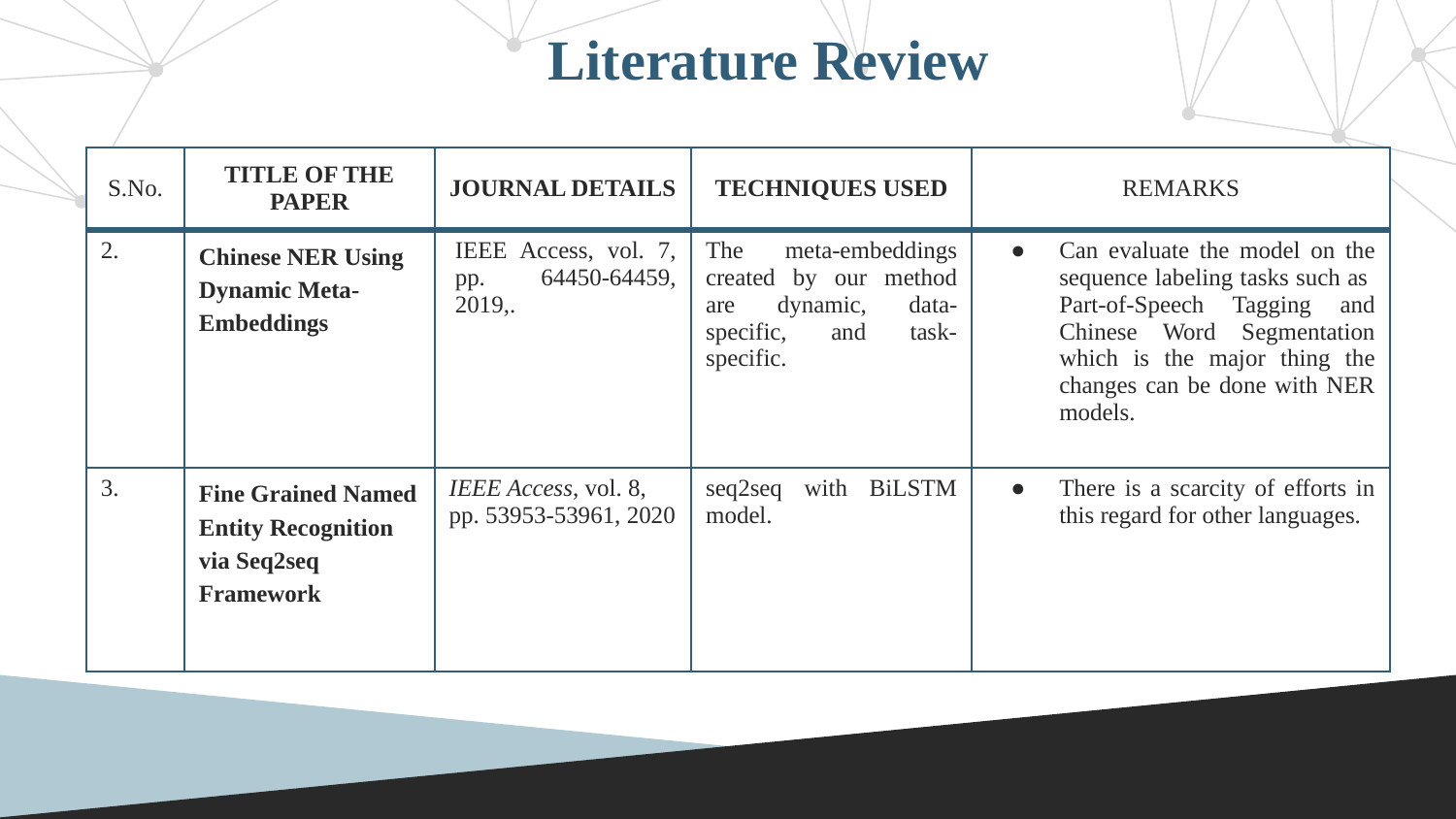

Literature Review
| S.No. | TITLE OF THE PAPER | JOURNAL DETAILS | TECHNIQUES USED | REMARKS |
| --- | --- | --- | --- | --- |
| 2. | Chinese NER Using Dynamic Meta-Embeddings | IEEE Access, vol. 7, pp. 64450-64459, 2019,. | The meta-embeddings created by our method are dynamic, data-specific, and task-specific. | Can evaluate the model on the sequence labeling tasks such as Part-of-Speech Tagging and Chinese Word Segmentation which is the major thing the changes can be done with NER models. |
| 3. | Fine Grained Named Entity Recognition via Seq2seq Framework | IEEE Access, vol. 8, pp. 53953-53961, 2020 | seq2seq with BiLSTM model. | There is a scarcity of efforts in this regard for other languages. |